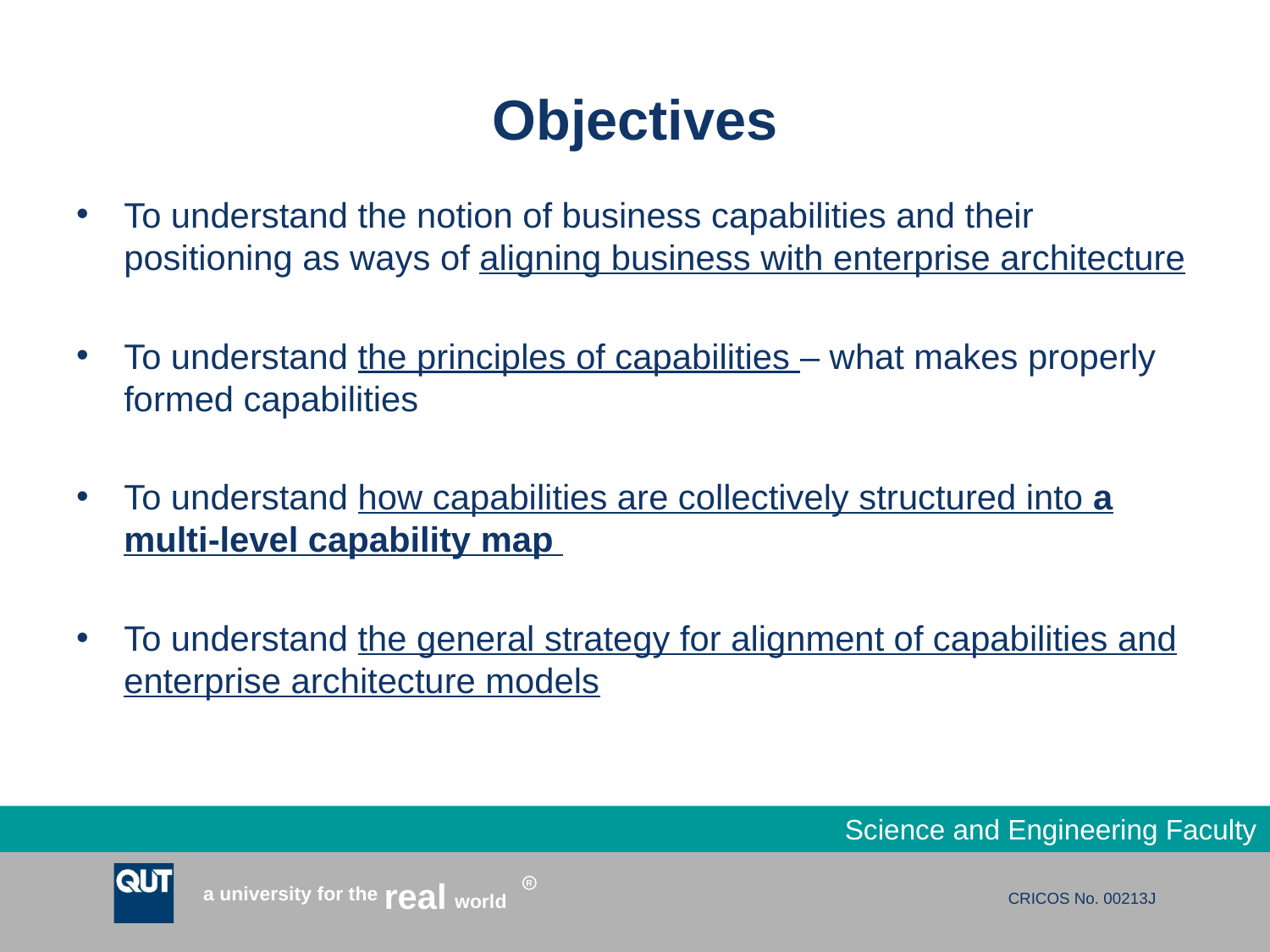

# Objectives
To understand the notion of business capabilities and their positioning as ways of aligning business with enterprise architecture

To understand the principles of capabilities – what makes properly formed capabilities

To understand how capabilities are collectively structured into a multi-level capability map

To understand the general strategy for alignment of capabilities and enterprise architecture models